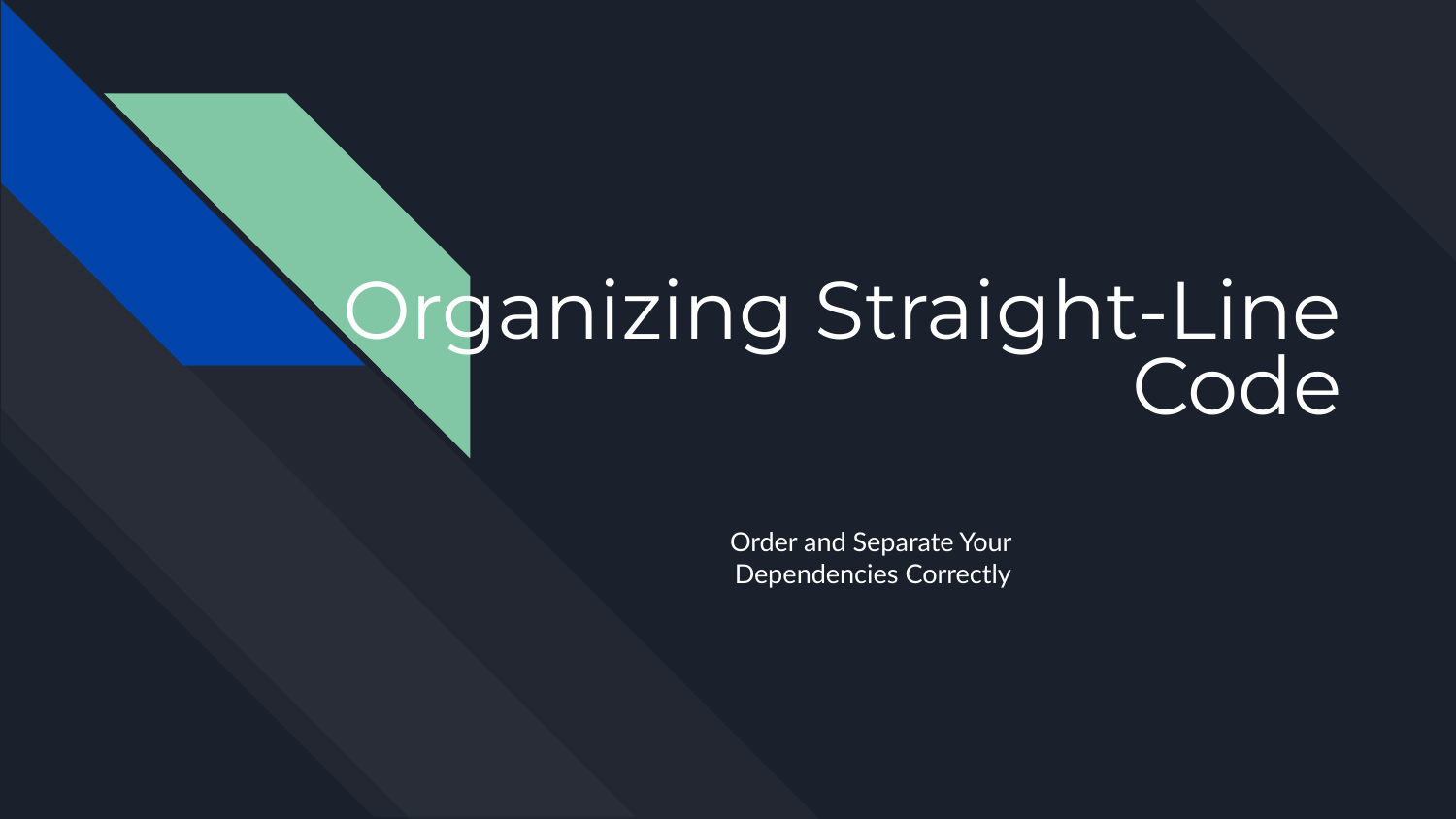

# Organizing Straight-Line Code
Order and Separate Your Dependencies Correctly